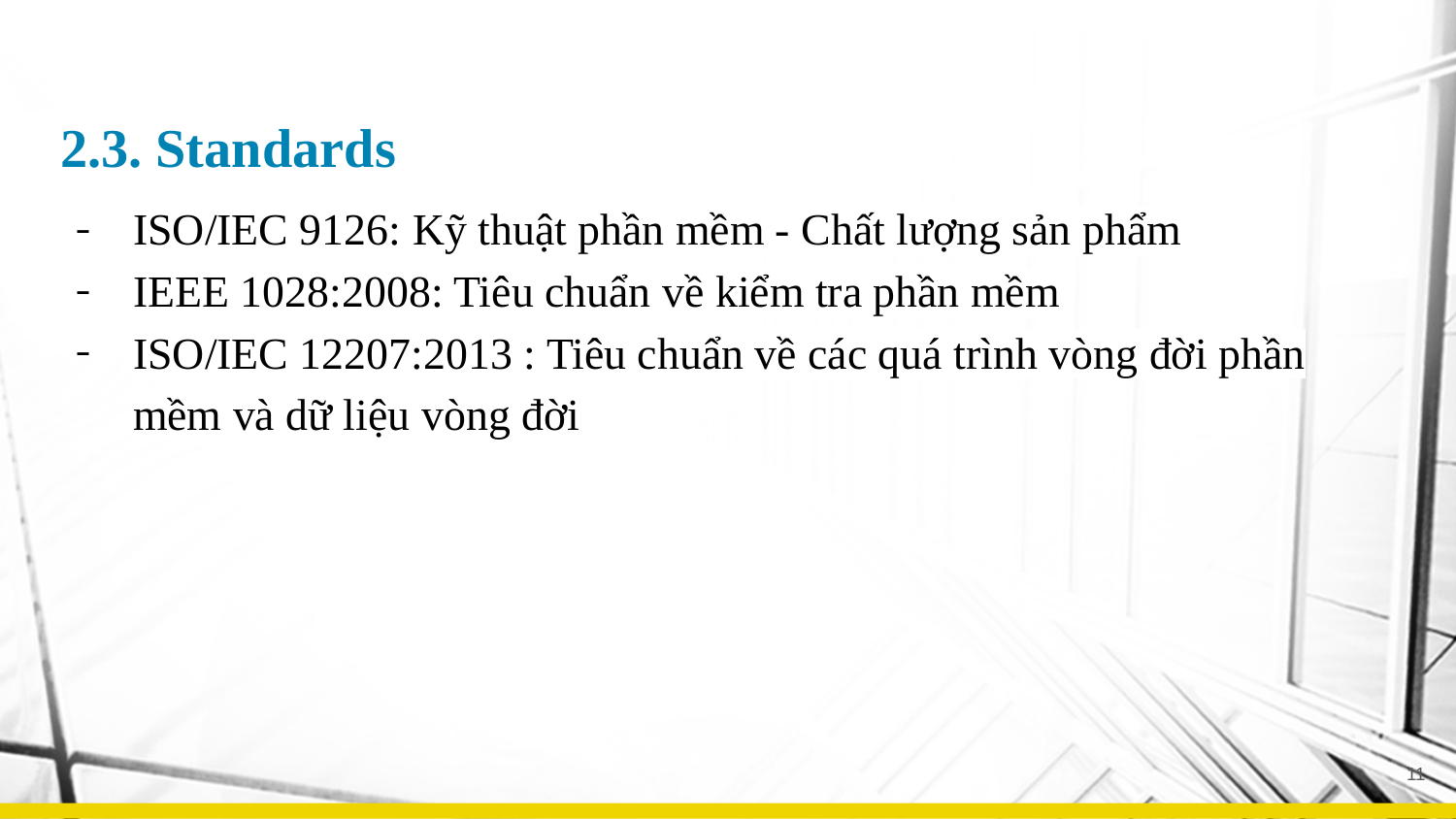

# 2.3. Standards
ISO/IEC 9126: Kỹ thuật phần mềm - Chất lượng sản phẩm
IEEE 1028:2008: Tiêu chuẩn về kiểm tra phần mềm
ISO/IEC 12207:2013 : Tiêu chuẩn về các quá trình vòng đời phần mềm và dữ liệu vòng đời

11